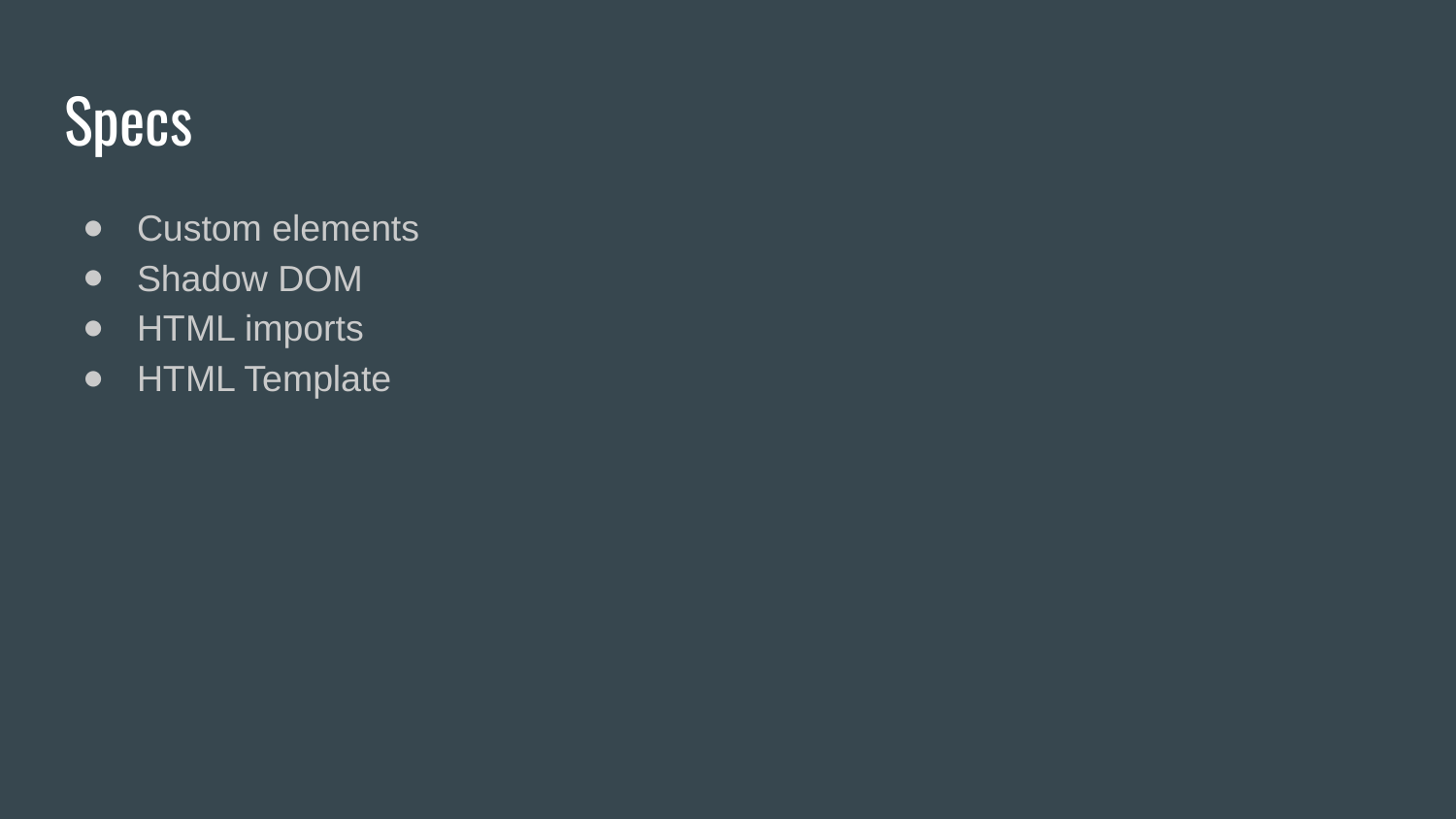

# Specs
Custom elements
Shadow DOM
HTML imports
HTML Template